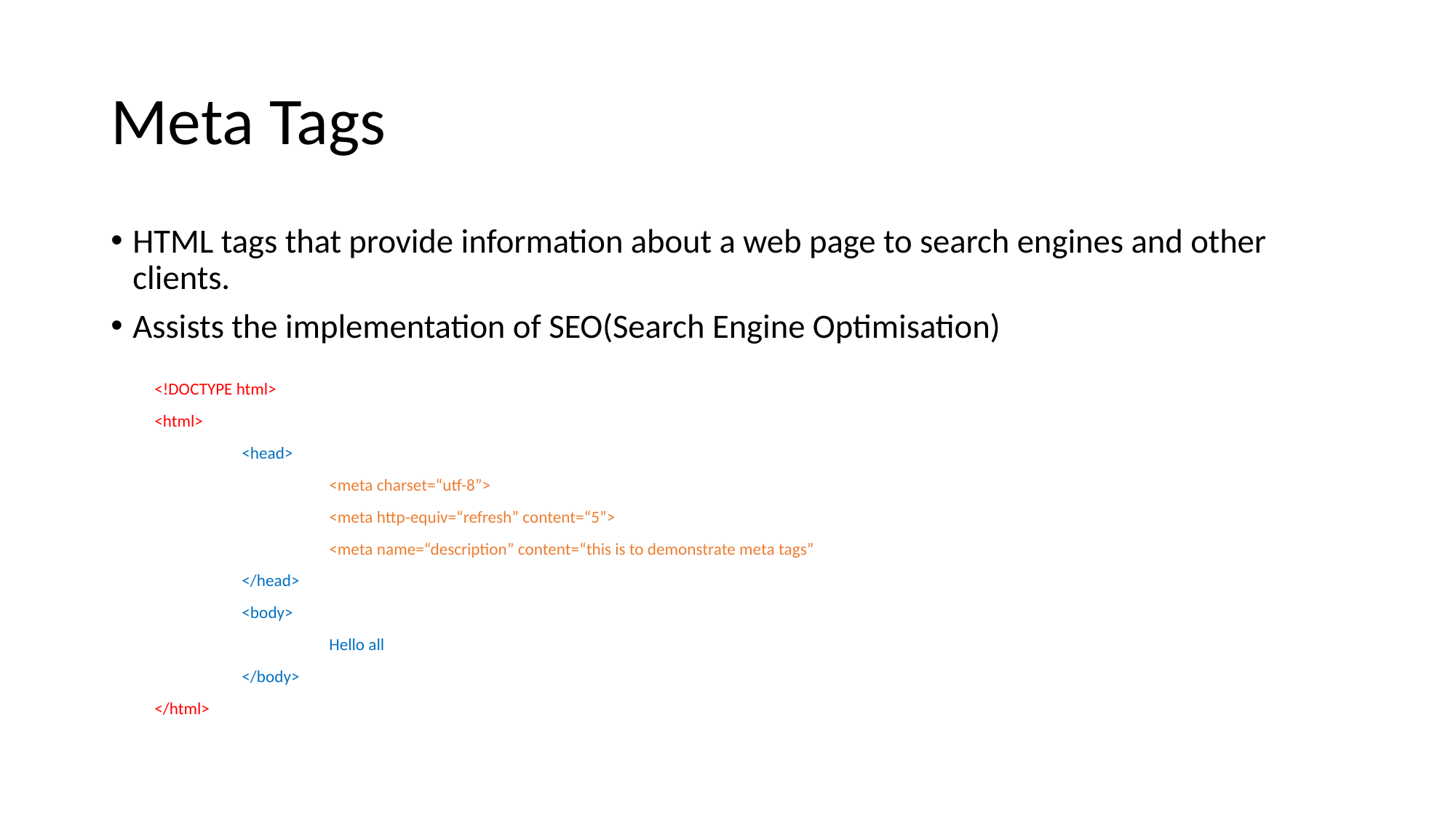

# Meta Tags
HTML tags that provide information about a web page to search engines and other clients.
Assists the implementation of SEO(Search Engine Optimisation)

<!DOCTYPE html>
<html>
	<head>
		<meta charset=“utf-8”>
		<meta http-equiv=“refresh” content=“5”>
		<meta name=“description” content=“this is to demonstrate meta tags”
	</head>
	<body>
		Hello all
	</body>
</html>